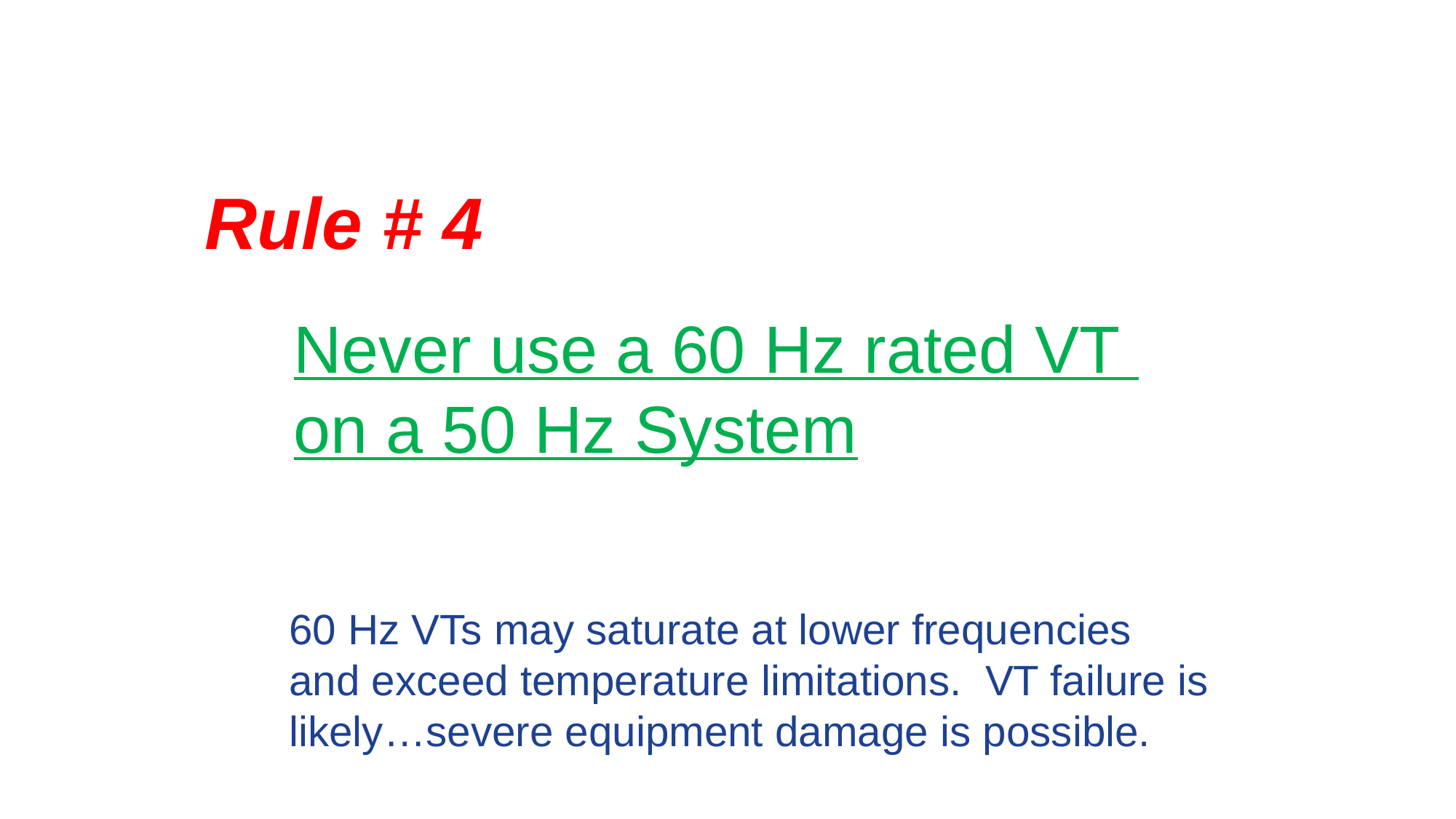

Rule # 4
Never use a 60 Hz rated VT
on a 50 Hz System

60 Hz VTs may saturate at lower frequencies  and exceed temperature limitations.  VT failure is likely…severe equipment damage is possible.